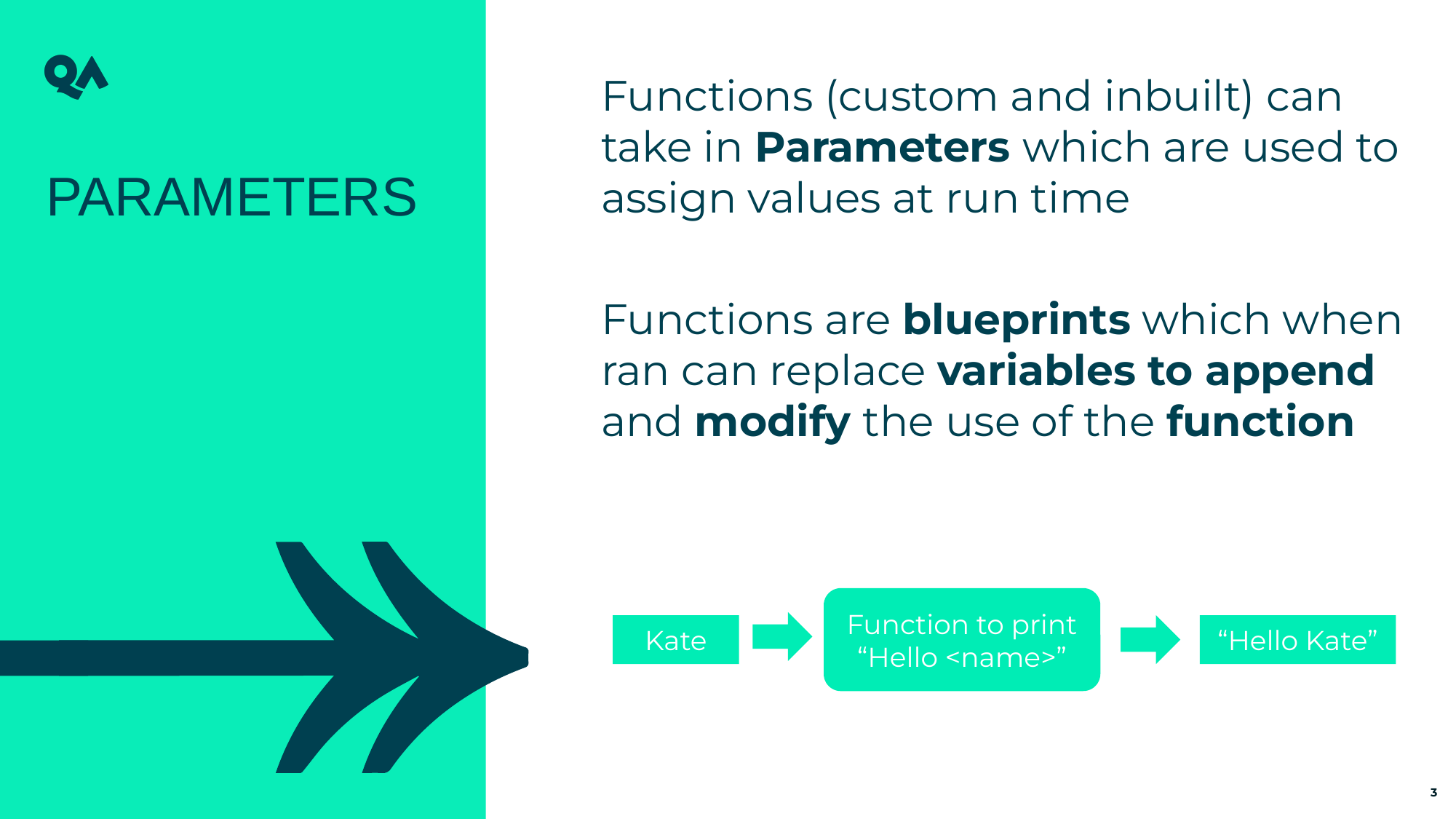

Functions (custom and inbuilt) can take in Parameters which are used to assign values at run time

Functions are blueprints which when ran can replace variables to append and modify the use of the function
Parameters
Function to print “Hello <name>”

Kate
“Hello Kate”
3